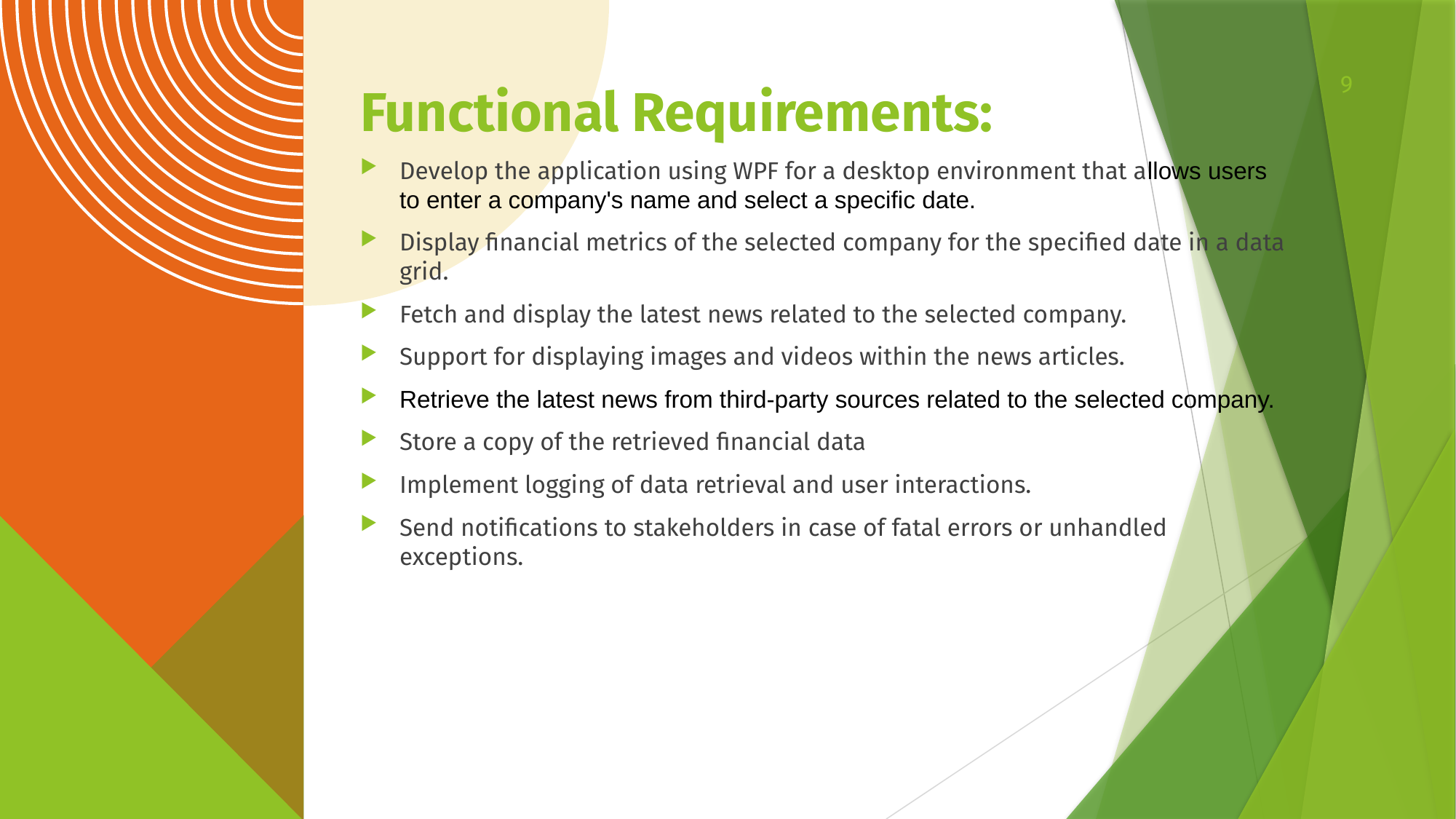

# Functional Requirements:
9
Develop the application using WPF for a desktop environment that allows users to enter a company's name and select a specific date.
Display financial metrics of the selected company for the specified date in a data grid.
Fetch and display the latest news related to the selected company.
Support for displaying images and videos within the news articles.
Retrieve the latest news from third-party sources related to the selected company.
Store a copy of the retrieved financial data
Implement logging of data retrieval and user interactions.
Send notifications to stakeholders in case of fatal errors or unhandled exceptions.